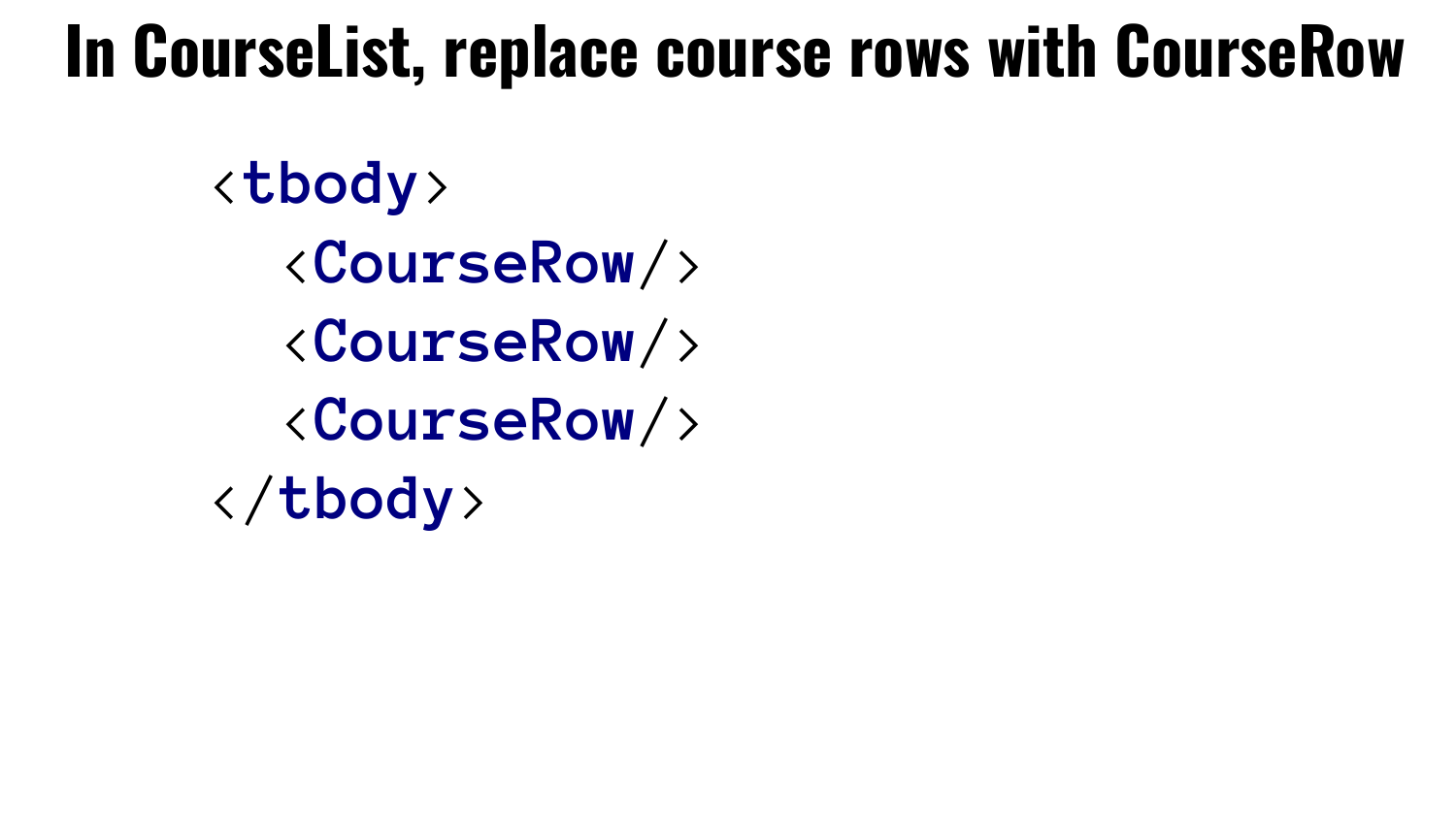

# In CourseList, replace course rows with CourseRow
    <tbody>
      <CourseRow/>
      <CourseRow/>
      <CourseRow/>
    </tbody>